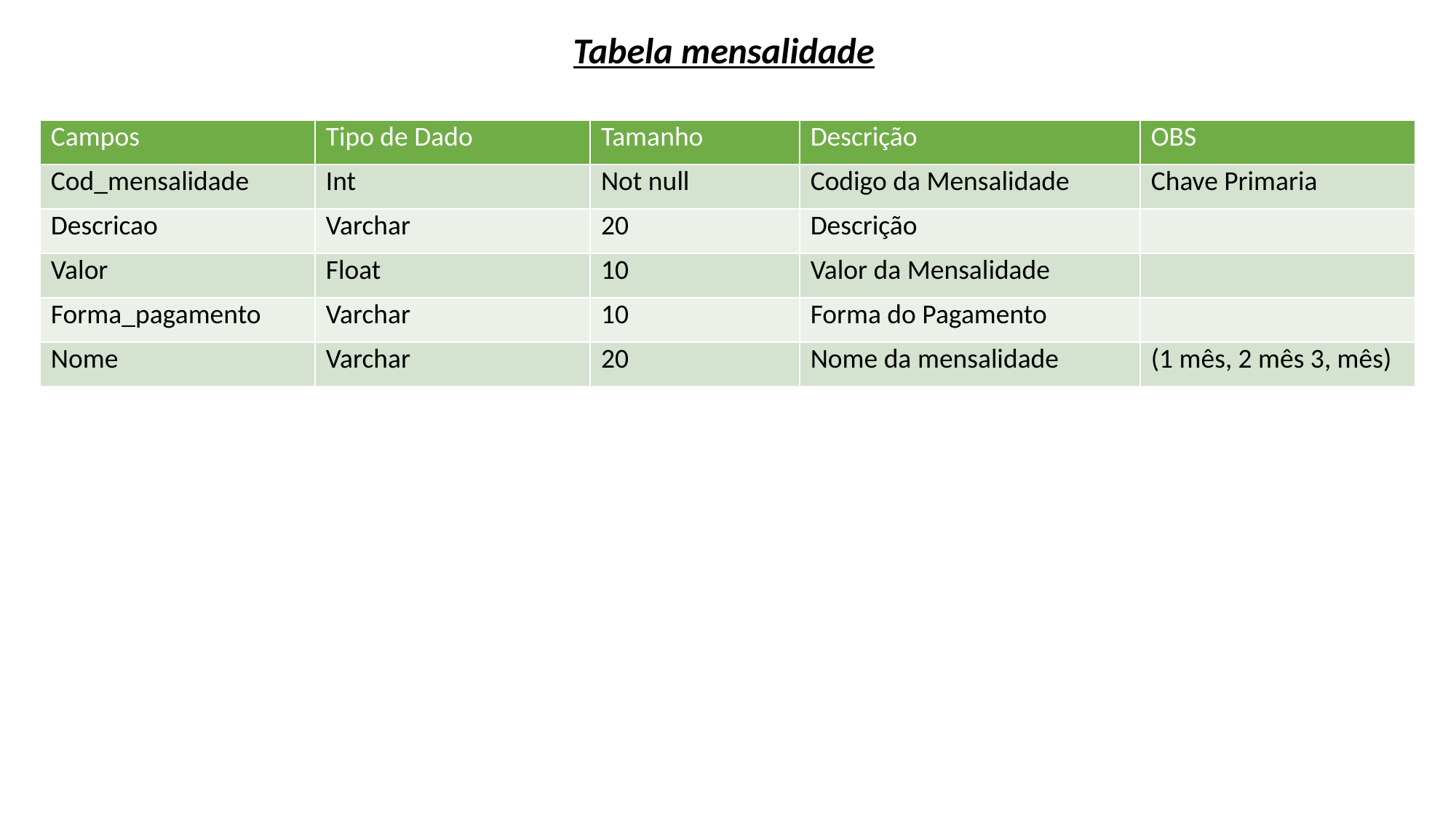

Tabela mensalidade
| Campos | Tipo de Dado | Tamanho | Descrição | OBS |
| --- | --- | --- | --- | --- |
| Cod\_mensalidade | Int | Not null | Codigo da Mensalidade | Chave Primaria |
| Descricao | Varchar | 20 | Descrição |  |
| Valor | Float | 10 | Valor da Mensalidade |  |
| Forma\_pagamento | Varchar | 10 | Forma do Pagamento |  |
| Nome | Varchar | 20 | Nome da mensalidade | (1 mês, 2 mês 3, mês) |